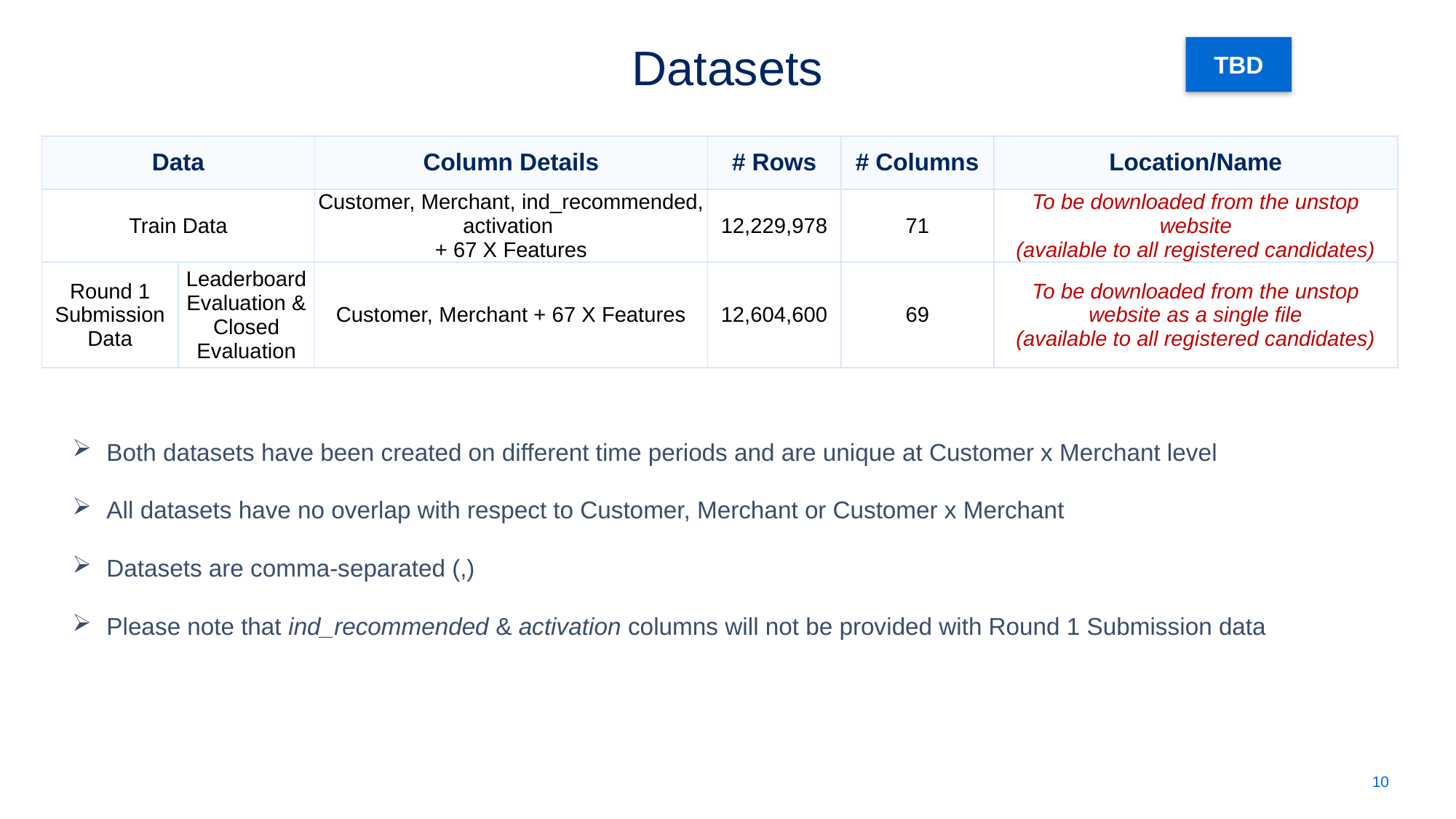

TBD
# Datasets
| Data |  | Column Details | # Rows | # Columns | Location/Name |
| --- | --- | --- | --- | --- | --- |
| Train Data |  | Customer, Merchant, ind\_recommended, activation + 67 X Features | 12,229,978 | 71 | To be downloaded from the unstop website (available to all registered candidates) |
| Round 1 Submission Data | Leaderboard Evaluation & Closed Evaluation | Customer, Merchant + 67 X Features | 12,604,600 | 69 | To be downloaded from the unstop website as a single file (available to all registered candidates) |
Both datasets have been created on different time periods and are unique at Customer x Merchant level

All datasets have no overlap with respect to Customer, Merchant or Customer x Merchant

Datasets are comma-separated (,)

Please note that ind_recommended & activation columns will not be provided with Round 1 Submission data
10